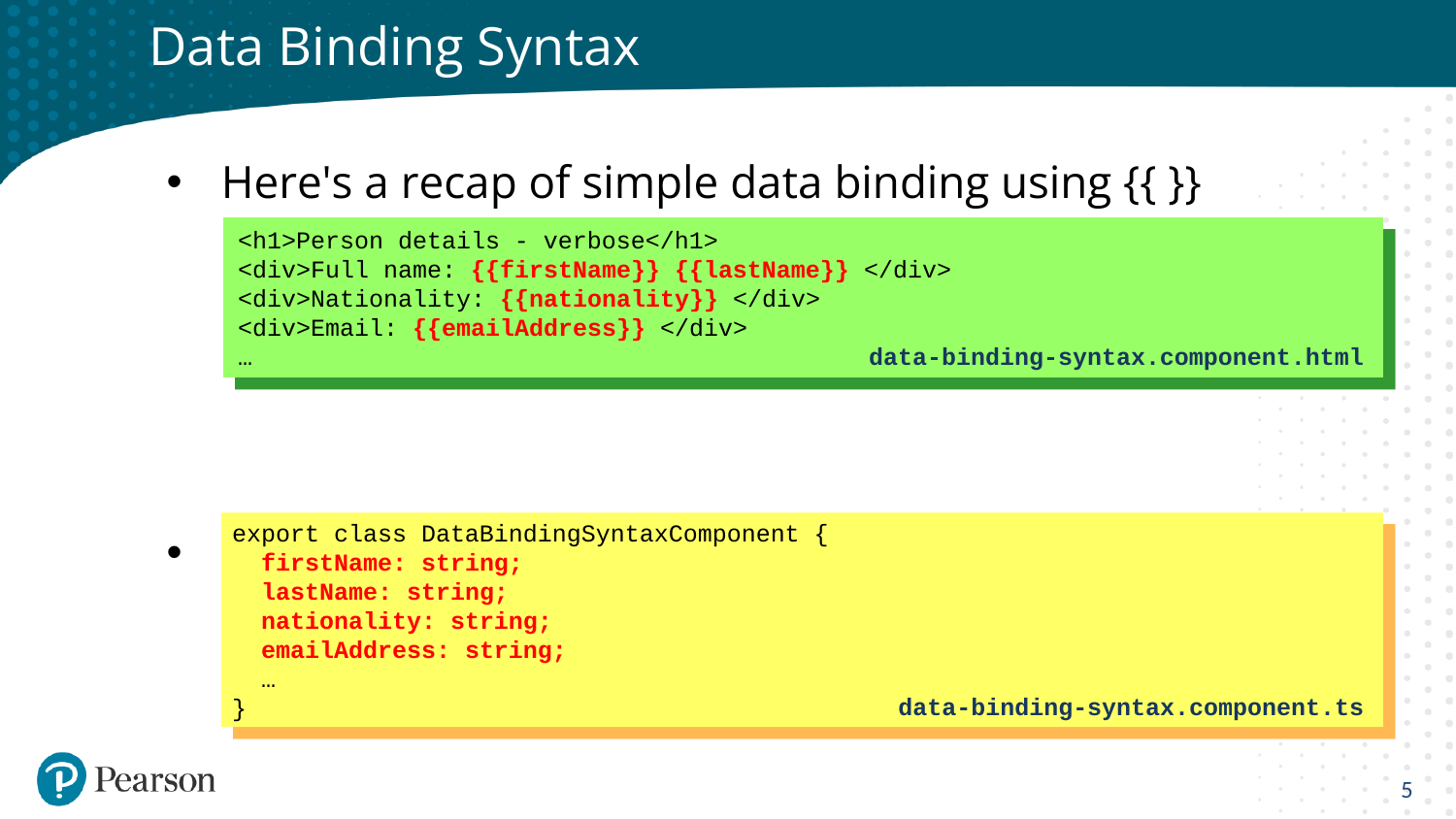

# Data Binding Syntax
Here's a recap of simple data binding using {{ }}

The expressions bind to these component properties:
<h1>Person details - verbose</h1>
<div>Full name: {{firstName}} {{lastName}} </div>
<div>Nationality: {{nationality}} </div>
<div>Email: {{emailAddress}} </div>
…
data-binding-syntax.component.html
export class DataBindingSyntaxComponent {
  firstName: string;
  lastName: string;
  nationality: string;
  emailAddress: string;
  …
}
data-binding-syntax.component.ts
5